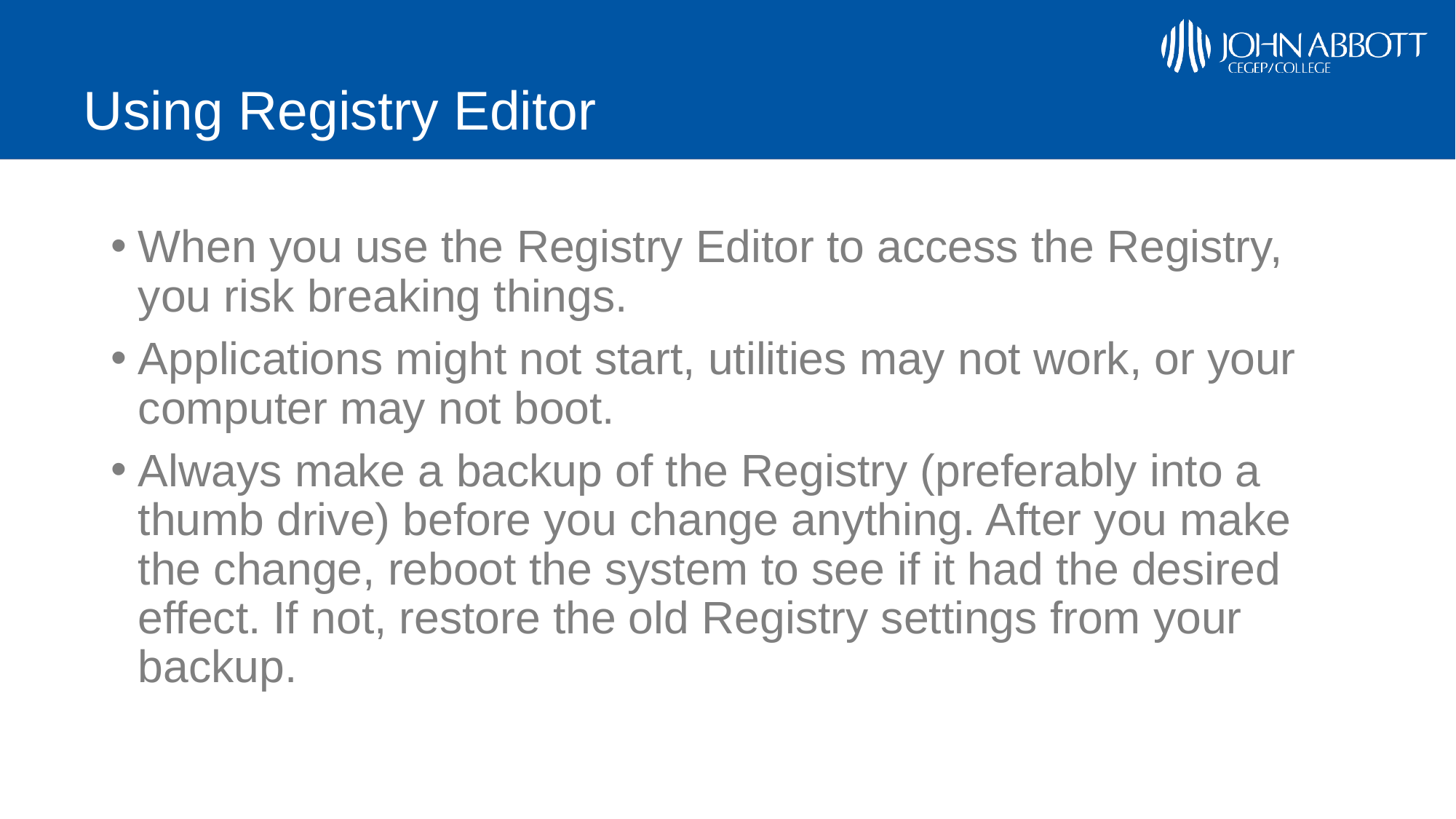

# Using Registry Editor
When you use the Registry Editor to access the Registry, you risk breaking things.
Applications might not start, utilities may not work, or your computer may not boot.
Always make a backup of the Registry (preferably into a thumb drive) before you change anything. After you make the change, reboot the system to see if it had the desired effect. If not, restore the old Registry settings from your backup.